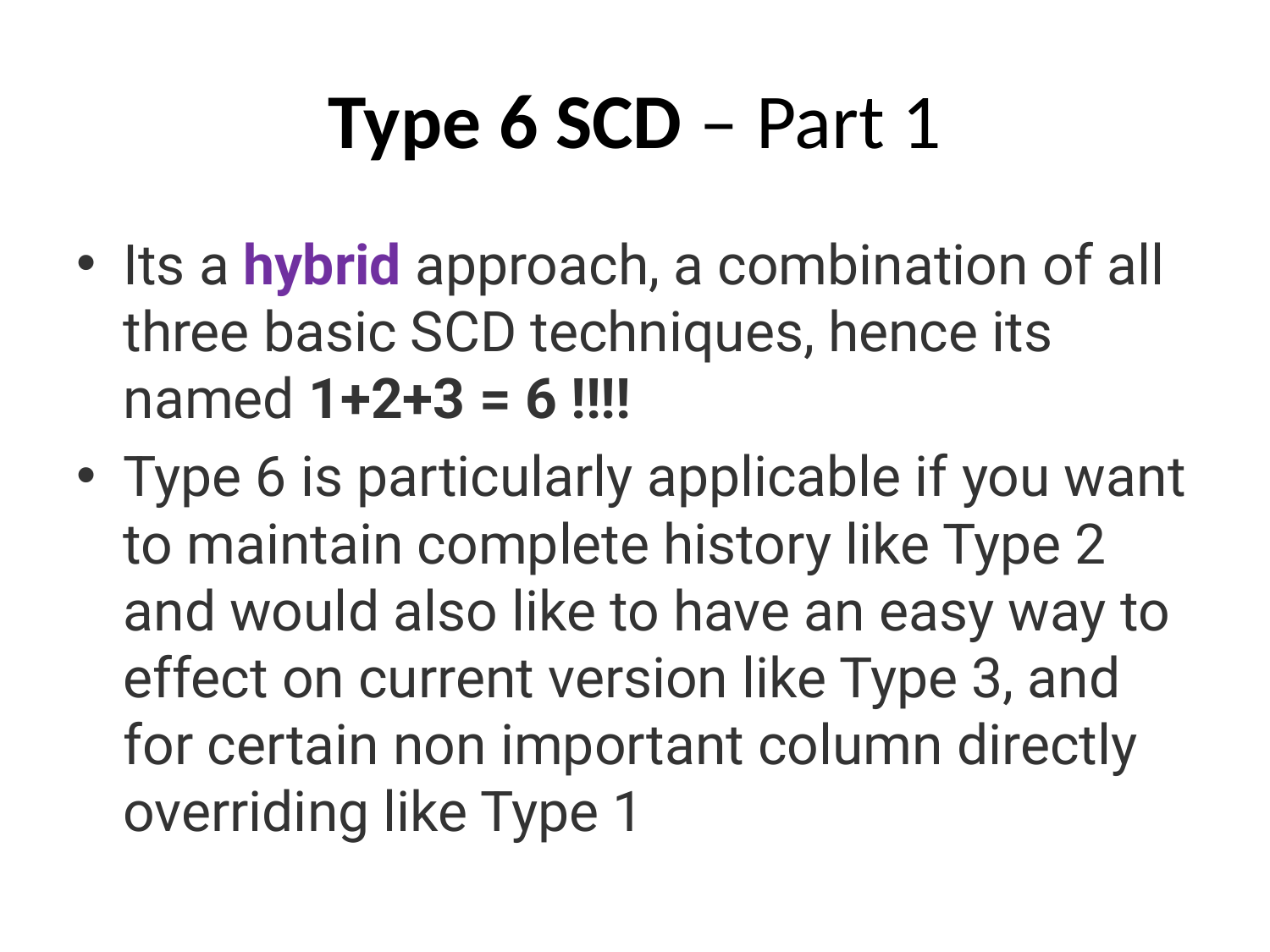

# Type 6 SCD – Part 1
Its a hybrid approach, a combination of all three basic SCD techniques, hence its named 1+2+3 = 6 !!!!
Type 6 is particularly applicable if you want to maintain complete history like Type 2 and would also like to have an easy way to effect on current version like Type 3, and for certain non important column directly overriding like Type 1